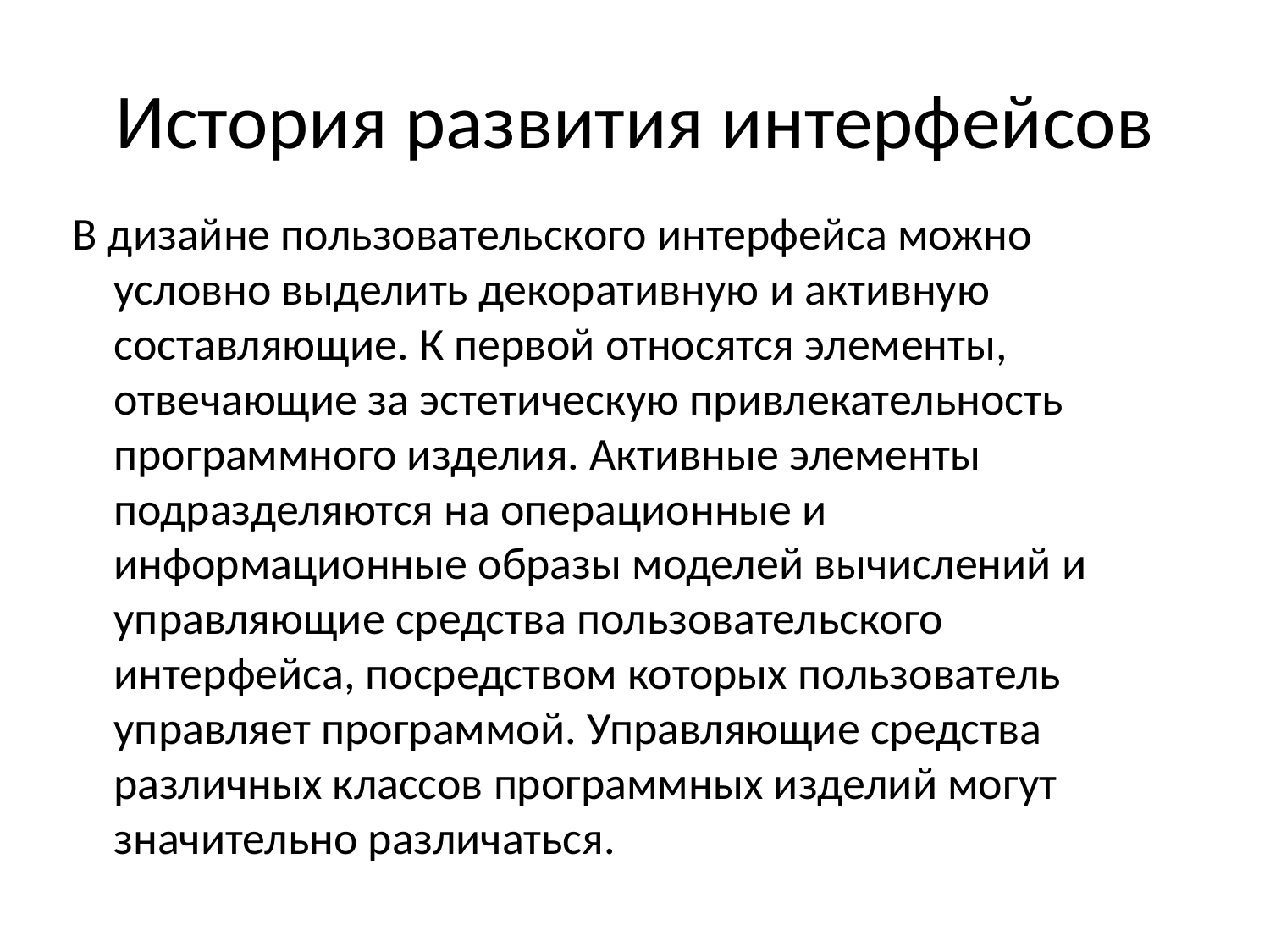

# История развития интерфейсов
В дизайне пользовательского интерфейса можно условно выделить декоративную и активную составляющие. К первой относятся элементы, отвечающие за эстетическую привлекательность программного изделия. Активные элементы подразделяются на операционные и информационные образы моделей вычислений и управляющие средства пользовательского интерфейса, посредством которых пользователь управляет программой. Управляющие средства различных классов программных изделий могут значительно различаться.